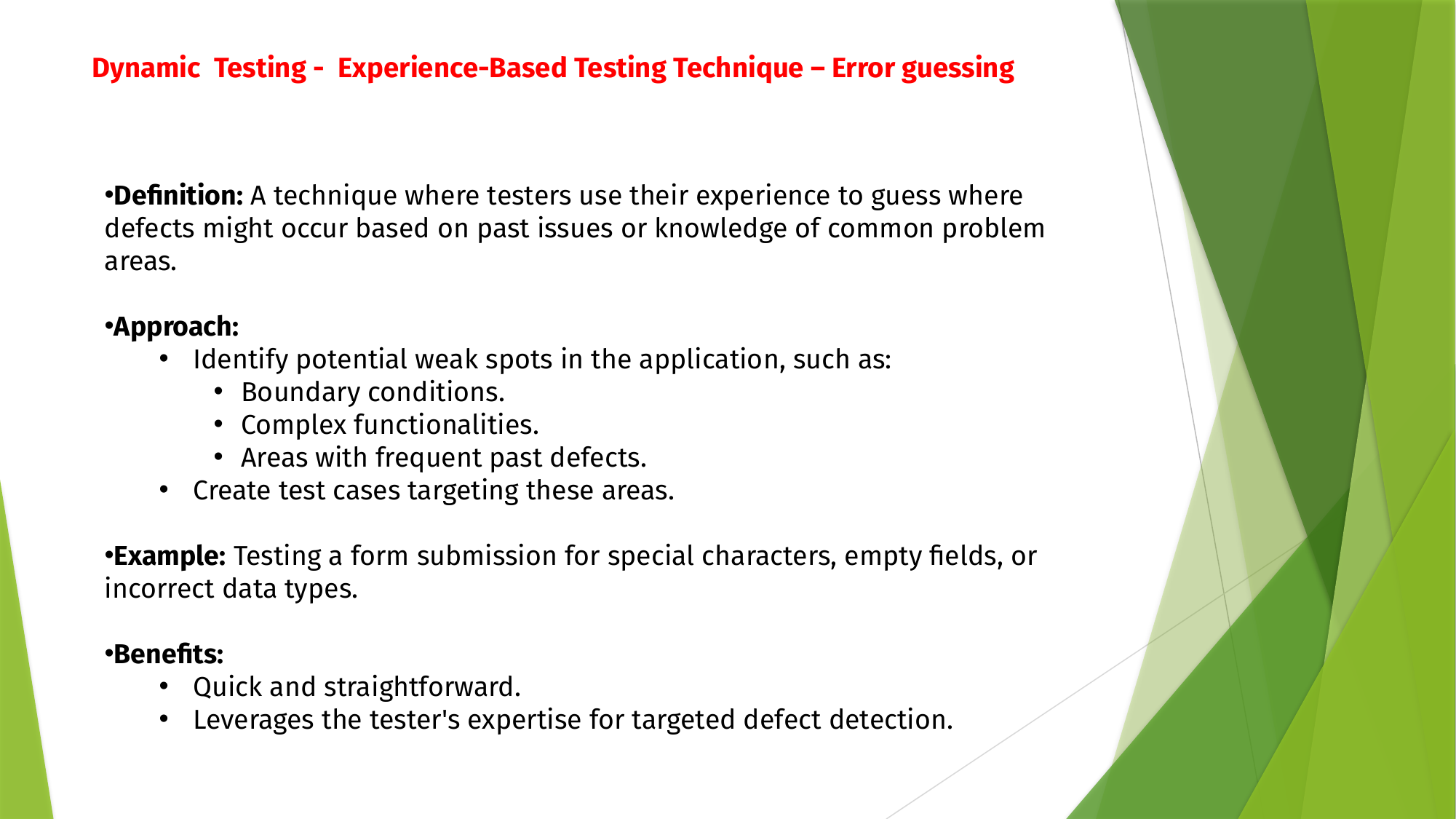

# Dynamic  Testing -  Experience-Based Testing Technique – Error guessing

Definition: A technique where testers use their experience to guess where defects might occur based on past issues or knowledge of common problem areas.

Approach:
Identify potential weak spots in the application, such as:
Boundary conditions.
Complex functionalities.
Areas with frequent past defects.
Create test cases targeting these areas.

Example: Testing a form submission for special characters, empty fields, or incorrect data types.

Benefits:
Quick and straightforward.
Leverages the tester's expertise for targeted defect detection.